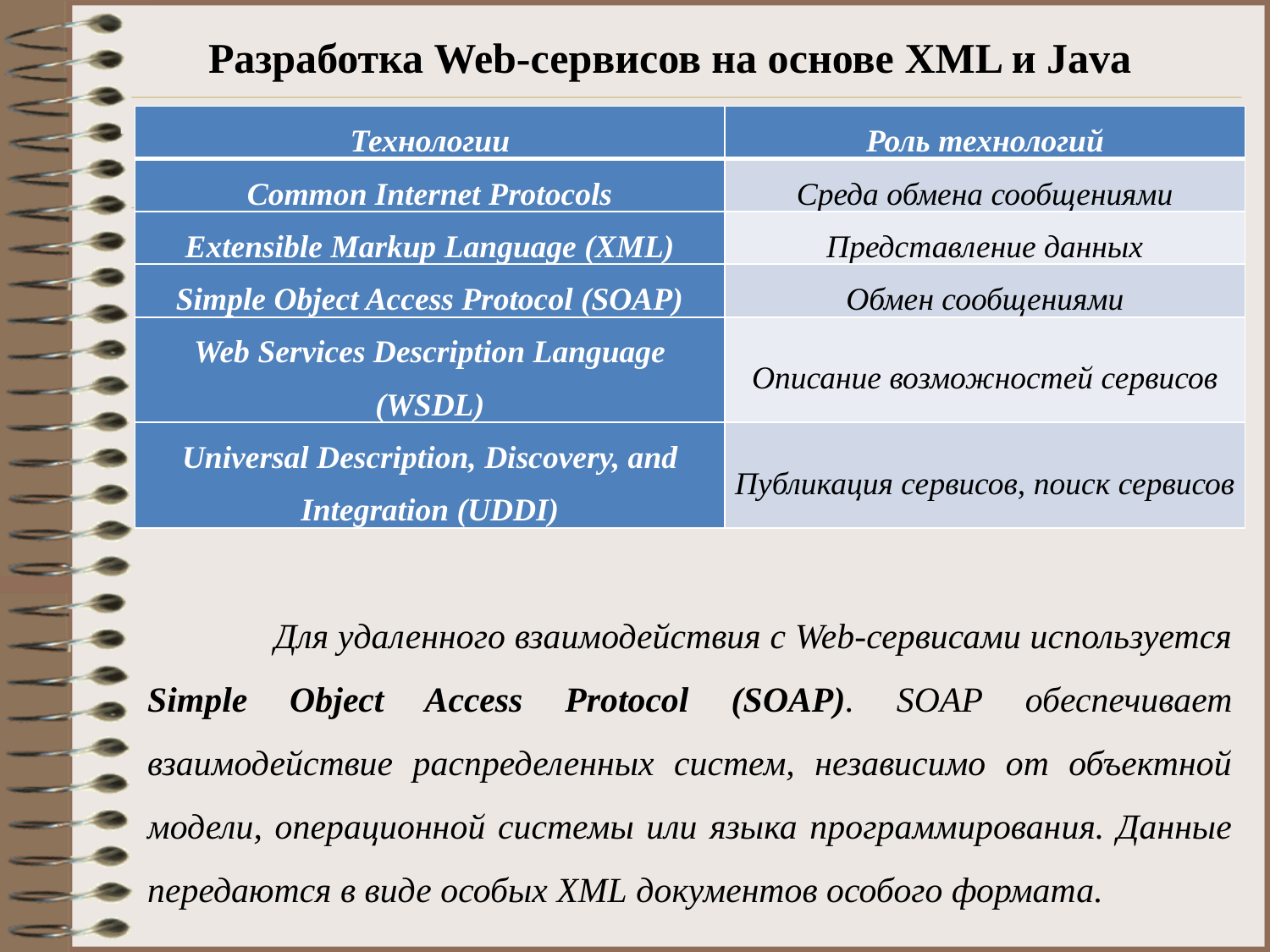

# Разработка Web-сервисов на основе XML и Java
| Технологии | Роль технологий |
| --- | --- |
| Common Internet Protocols | Среда обмена сообщениями |
| Extensible Markup Language (XML) | Представление данных |
| Simple Object Access Protocol (SOAP) | Обмен сообщениями |
| Web Services Description Language (WSDL) | Описание возможностей сервисов |
| Universal Description, Discovery, and Integration (UDDI) | Публикация сервисов, поиск сервисов |
	Для удаленного взаимодействия с Web-сервисами используется Simple Object Access Protocol (SOAP). SOAP обеспечивает взаимодействие распределенных систем, независимо от объектной модели, операционной системы или языка программирования. Данные передаются в виде особых XML документов особого формата.